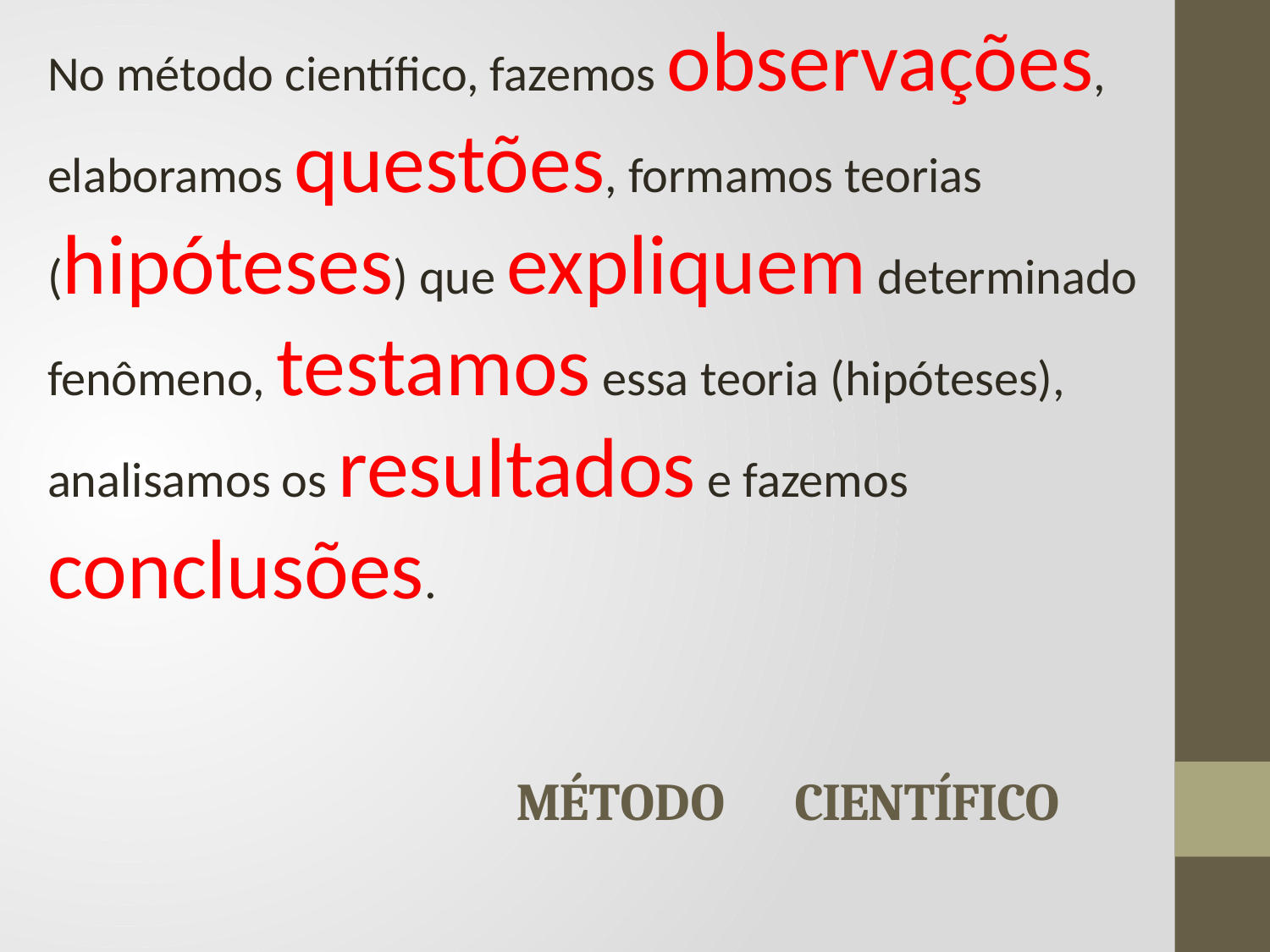

No método científico, fazemos observações, elaboramos questões, formamos teorias (hipóteses) que expliquem determinado fenômeno, testamos essa teoria (hipóteses), analisamos os resultados e fazemos conclusões.
# MÉTODO       CIENTÍFICO